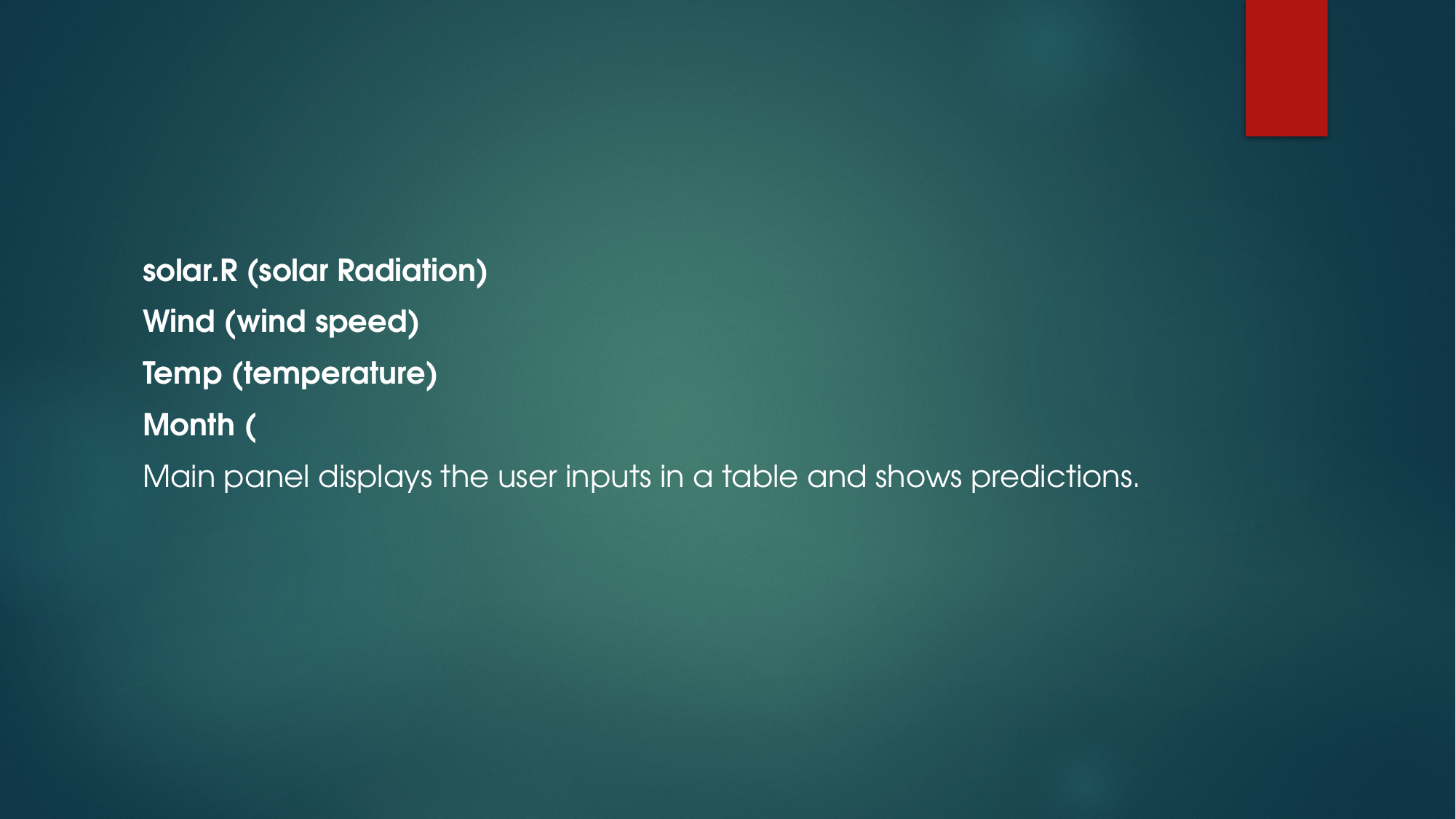

#
solar.R (solar Radiation)
Wind (wind speed)
Temp (temperature)
Month (
Main panel displays the user inputs in a table and shows predictions.